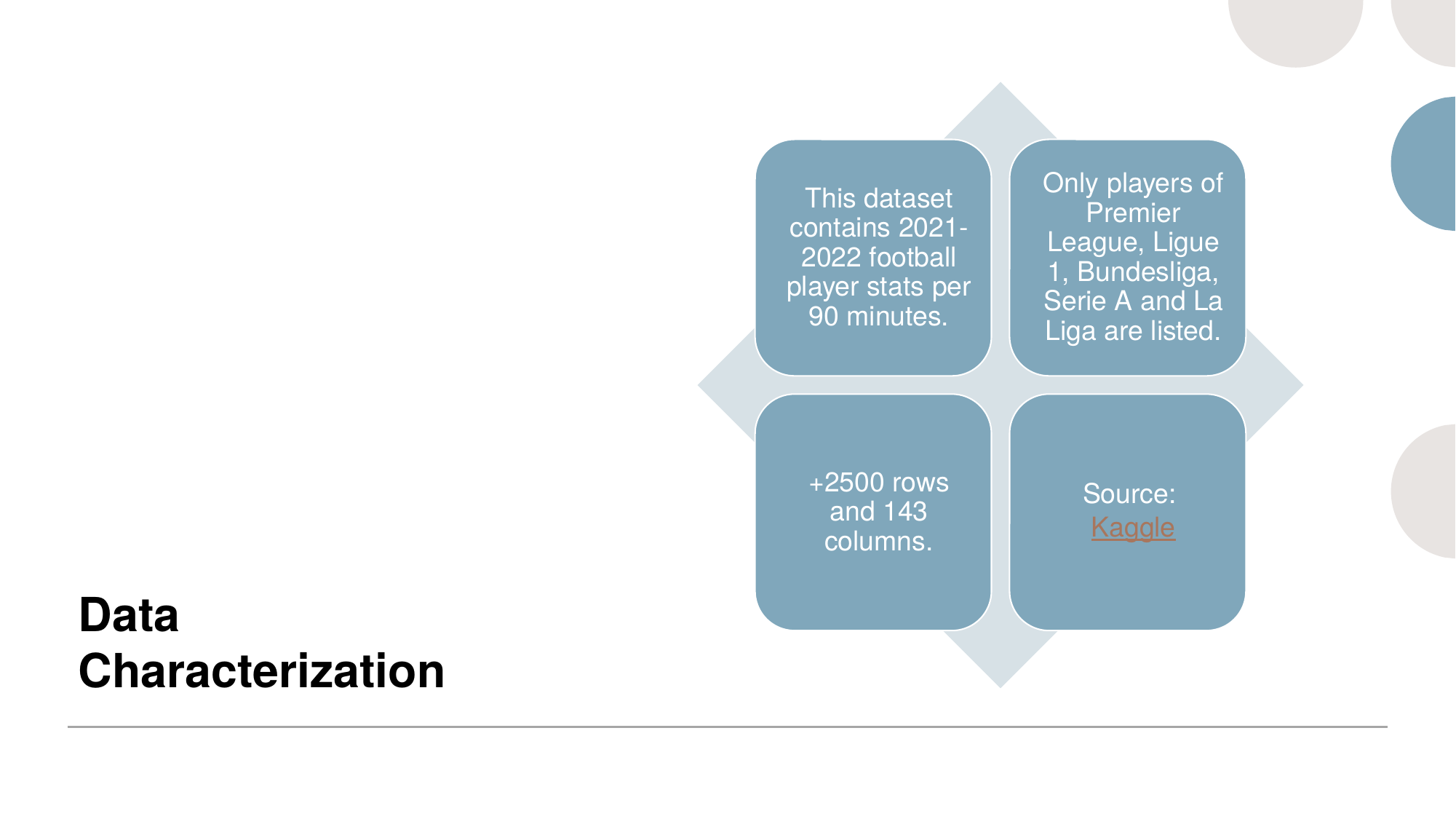

This dataset contains 2021-2022 football player stats per 90 minutes.
Only players of Premier League, Ligue 1, Bundesliga, Serie A and La Liga are listed.
+2500 rows and 143 columns.
Source: Kaggle
# Data Characterization